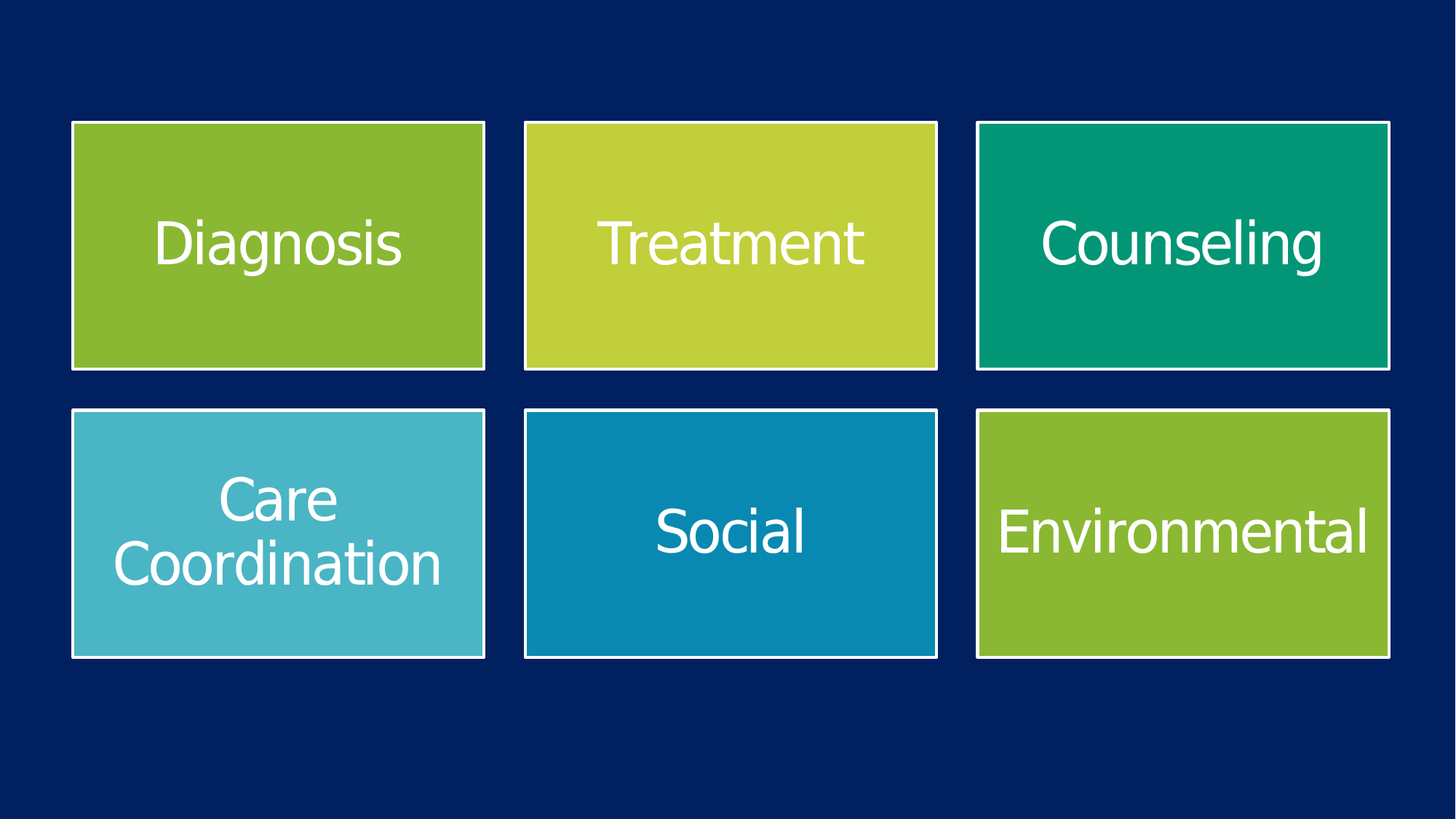

Diagnosis
Treatment
Counseling
Care Coordination
Social
Environmental